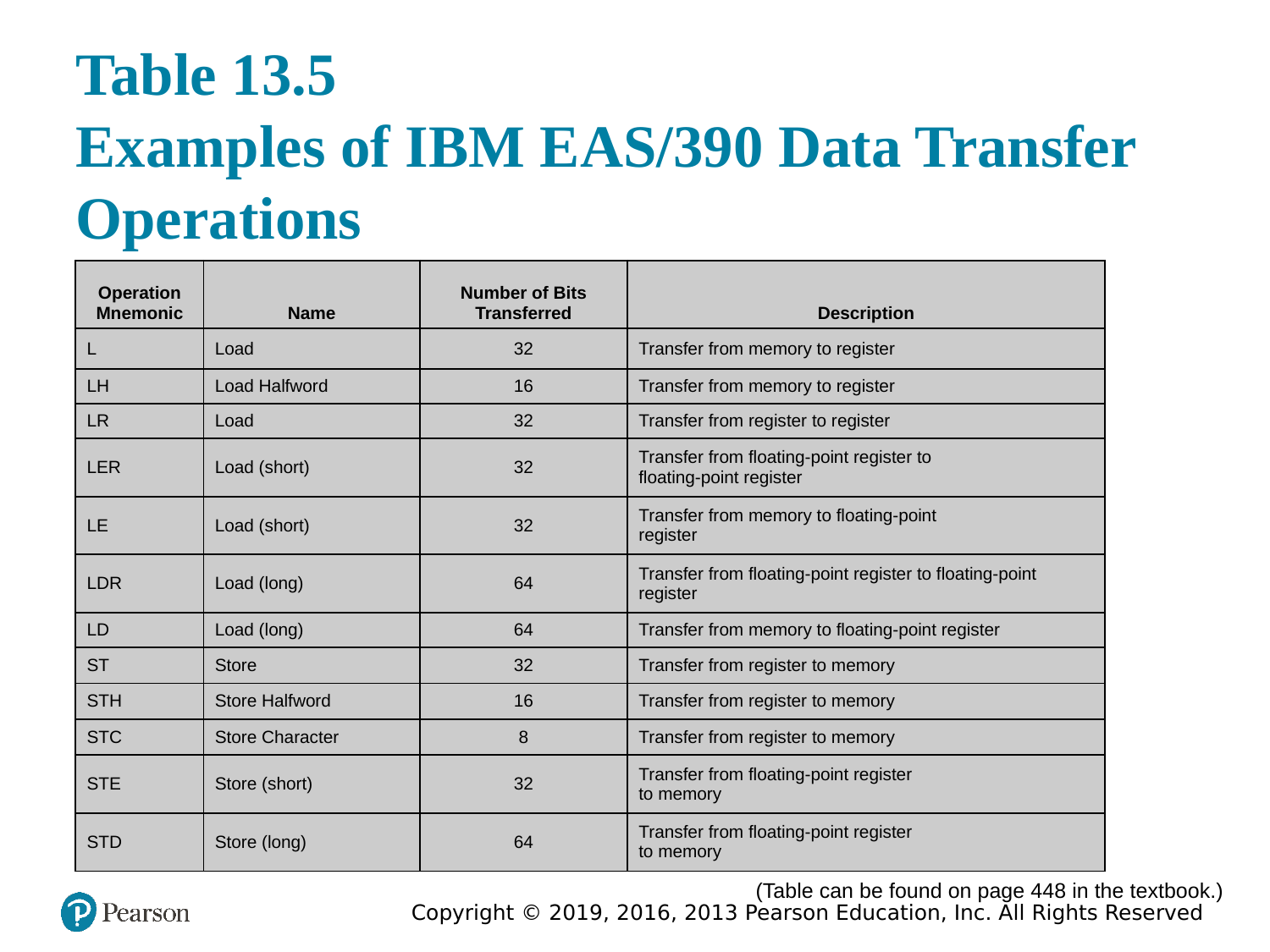

# Table 13.5 Examples of IBM EAS/390 Data Transfer Operations
| Operation Mnemonic | Name | Number of Bits Transferred | Description |
| --- | --- | --- | --- |
| L | Load | 32 | Transfer from memory to register |
| LH | Load Halfword | 16 | Transfer from memory to register |
| LR | Load | 32 | Transfer from register to register |
| LER | Load (short) | 32 | Transfer from floating-point register to floating-point register |
| LE | Load (short) | 32 | Transfer from memory to floating-point register |
| LDR | Load (long) | 64 | Transfer from floating-point register to floating-point register |
| LD | Load (long) | 64 | Transfer from memory to floating-point register |
| ST | Store | 32 | Transfer from register to memory |
| STH | Store Halfword | 16 | Transfer from register to memory |
| STC | Store Character | 8 | Transfer from register to memory |
| STE | Store (short) | 32 | Transfer from floating-point register to memory |
| STD | Store (long) | 64 | Transfer from floating-point register to memory |
(Table can be found on page 448 in the textbook.)